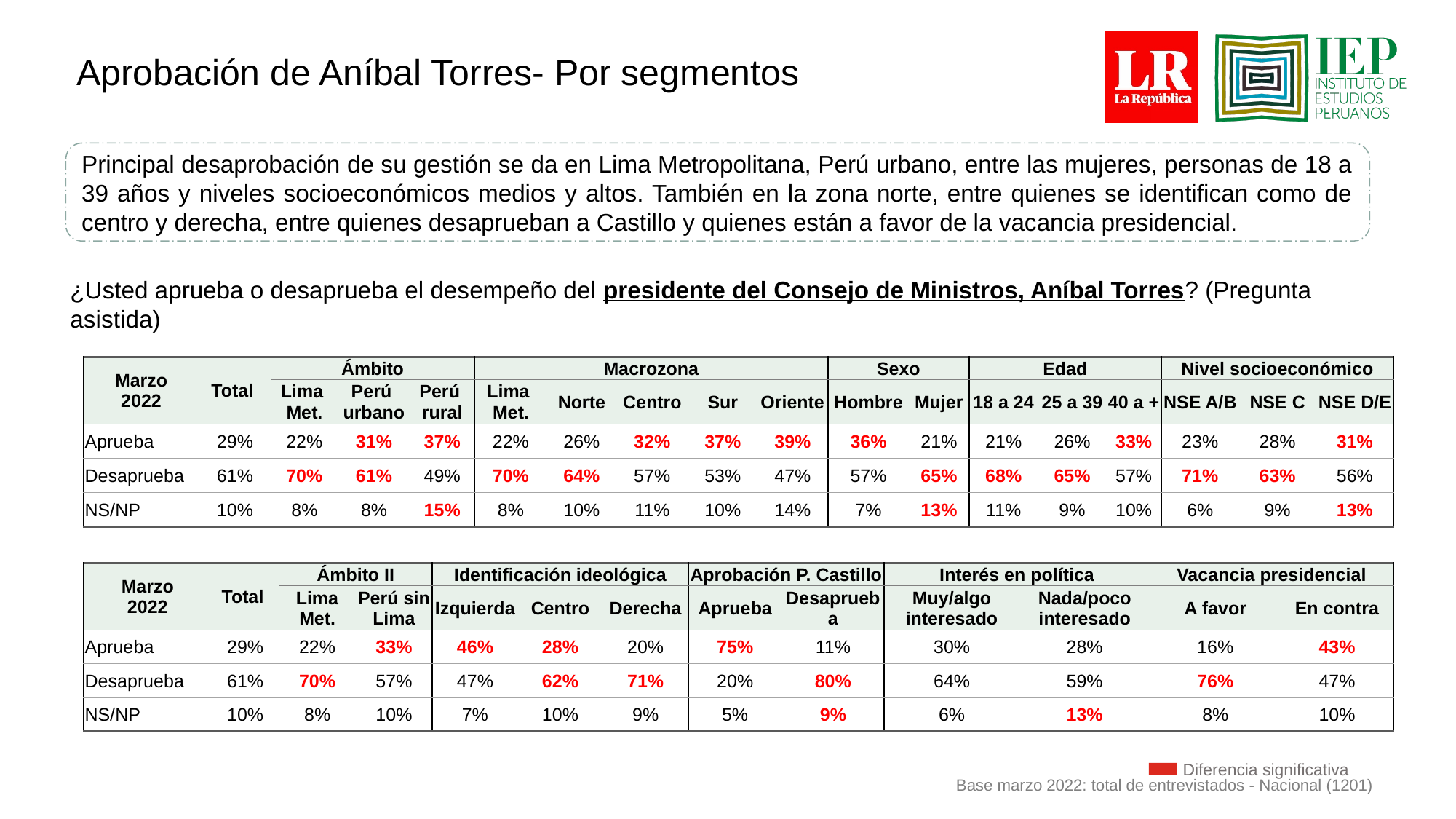

Aprobación de Aníbal Torres- Por segmentos
Principal desaprobación de su gestión se da en Lima Metropolitana, Perú urbano, entre las mujeres, personas de 18 a 39 años y niveles socioeconómicos medios y altos. También en la zona norte, entre quienes se identifican como de centro y derecha, entre quienes desaprueban a Castillo y quienes están a favor de la vacancia presidencial.
¿Usted aprueba o desaprueba el desempeño del presidente del Consejo de Ministros, Aníbal Torres? (Pregunta asistida)
| Marzo 2022 | Total | Ámbito |  |  | Macrozona |  |  |  |  | Sexo |  | Edad |  |  | Nivel socioeconómico |  |  |
| --- | --- | --- | --- | --- | --- | --- | --- | --- | --- | --- | --- | --- | --- | --- | --- | --- | --- |
|  |  | Lima Met. | Perú urbano | Perú rural | Lima Met. | Norte | Centro | Sur | Oriente | Hombre | Mujer | 18 a 24 | 25 a 39 | 40 a + | NSE A/B | NSE C | NSE D/E |
| Aprueba | 29% | 22% | 31% | 37% | 22% | 26% | 32% | 37% | 39% | 36% | 21% | 21% | 26% | 33% | 23% | 28% | 31% |
| Desaprueba | 61% | 70% | 61% | 49% | 70% | 64% | 57% | 53% | 47% | 57% | 65% | 68% | 65% | 57% | 71% | 63% | 56% |
| NS/NP | 10% | 8% | 8% | 15% | 8% | 10% | 11% | 10% | 14% | 7% | 13% | 11% | 9% | 10% | 6% | 9% | 13% |
| Marzo 2022 | Total | Ámbito II |  | Identificación ideológica |  |  | Aprobación P. Castillo |  | Interés en política |  | Vacancia presidencial |  |
| --- | --- | --- | --- | --- | --- | --- | --- | --- | --- | --- | --- | --- |
|  |  | Lima Met. | Perú sin Lima | Izquierda | Centro | Derecha | Aprueba | Desaprueba | Muy/algo interesado | Nada/poco interesado | A favor | En contra |
| Aprueba | 29% | 22% | 33% | 46% | 28% | 20% | 75% | 11% | 30% | 28% | 16% | 43% |
| Desaprueba | 61% | 70% | 57% | 47% | 62% | 71% | 20% | 80% | 64% | 59% | 76% | 47% |
| NS/NP | 10% | 8% | 10% | 7% | 10% | 9% | 5% | 9% | 6% | 13% | 8% | 10% |
 Diferencia significativa